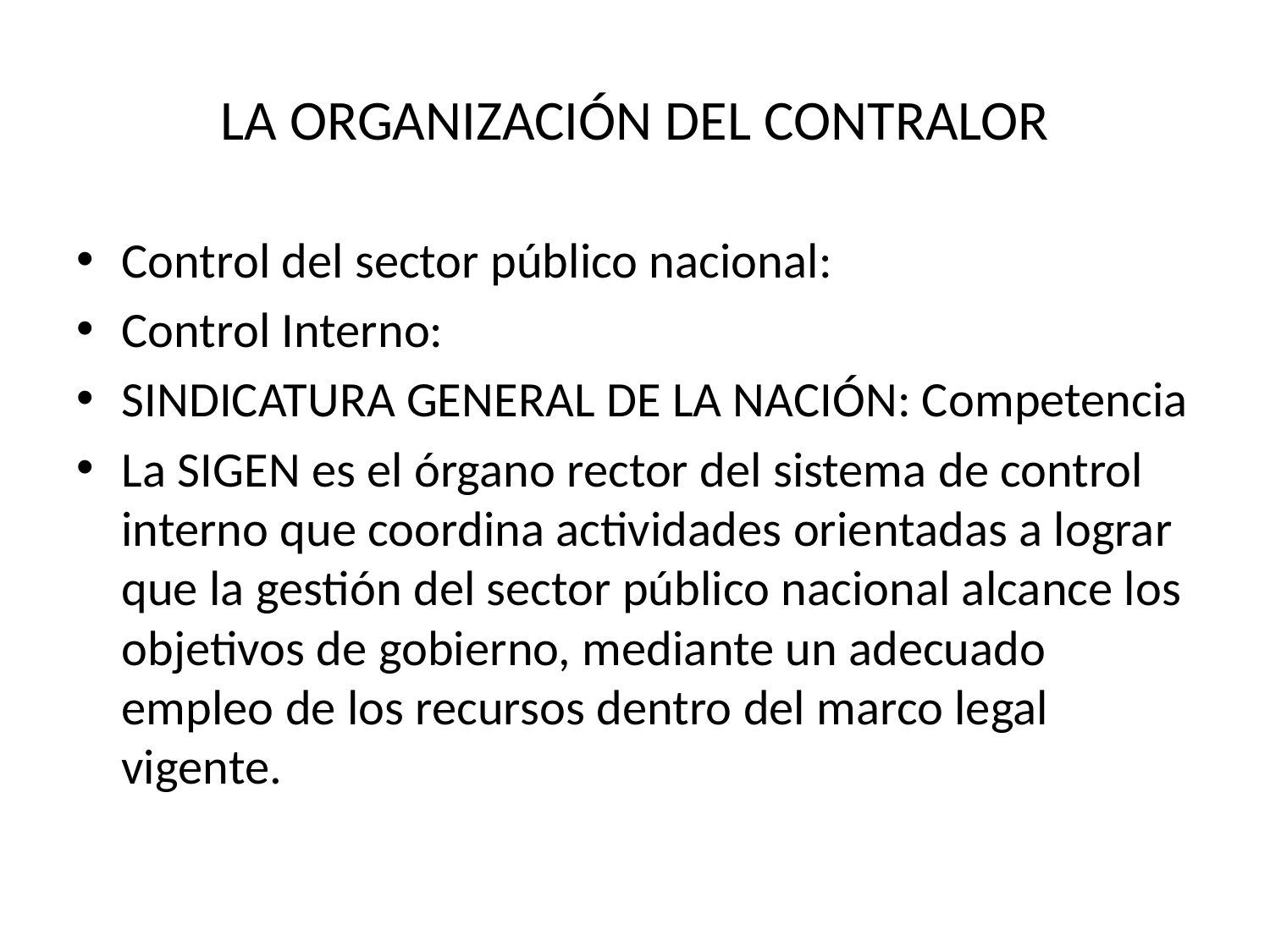

# LA ORGANIZACIÓN DEL CONTRALOR
Control del sector público nacional:
Control Interno:
SINDICATURA GENERAL DE LA NACIÓN: Competencia
La SIGEN es el órgano rector del sistema de control interno que coordina actividades orientadas a lograr que la gestión del sector público nacional alcance los objetivos de gobierno, mediante un adecuado empleo de los recursos dentro del marco legal vigente.